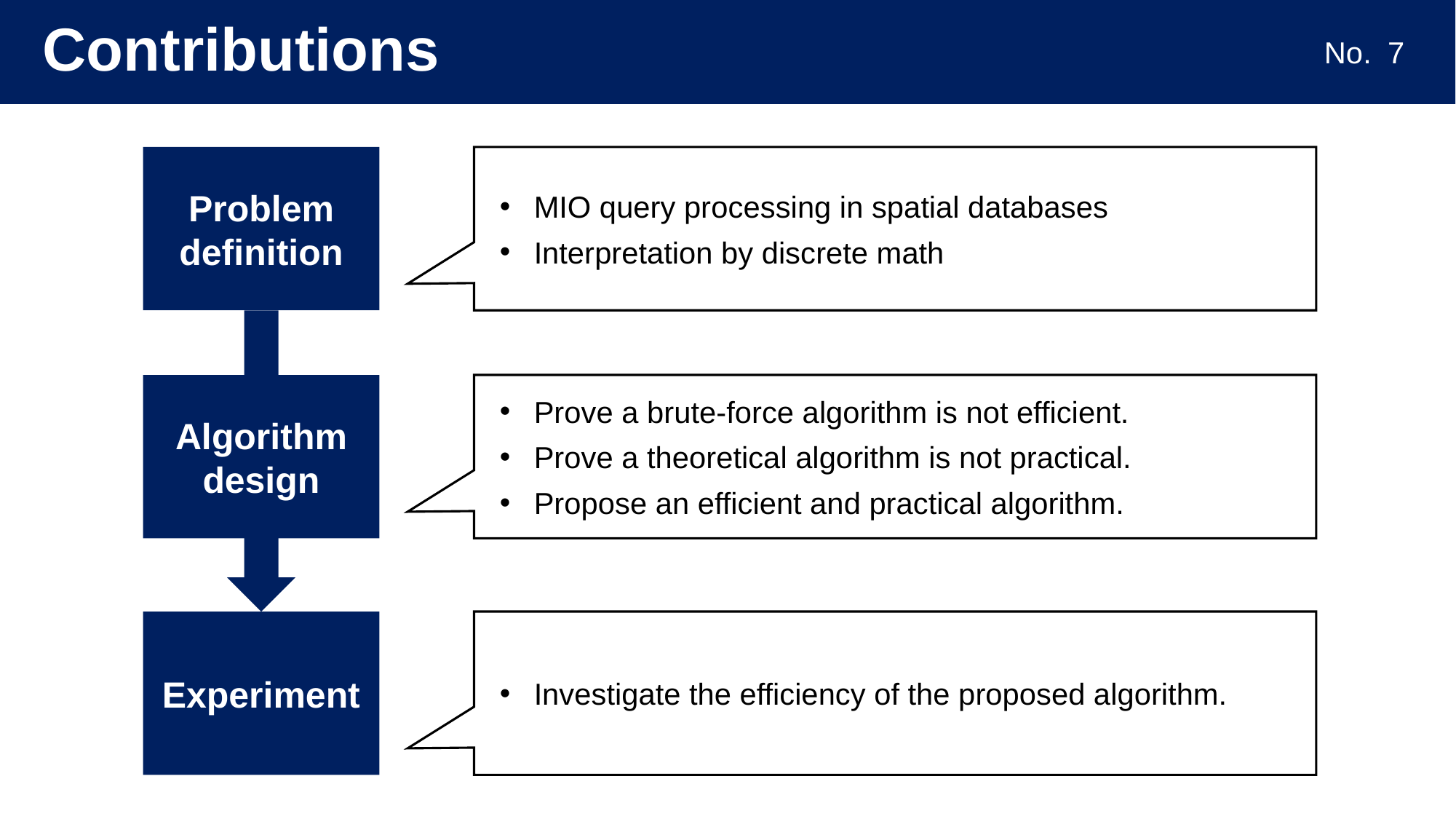

# Contributions
7
Problem definition
MIO query processing in spatial databases
Interpretation by discrete math

Algorithm design
Prove a brute-force algorithm is not efficient.
Prove a theoretical algorithm is not practical.
Propose an efficient and practical algorithm.
Investigate the efficiency of the proposed algorithm.
Experiment